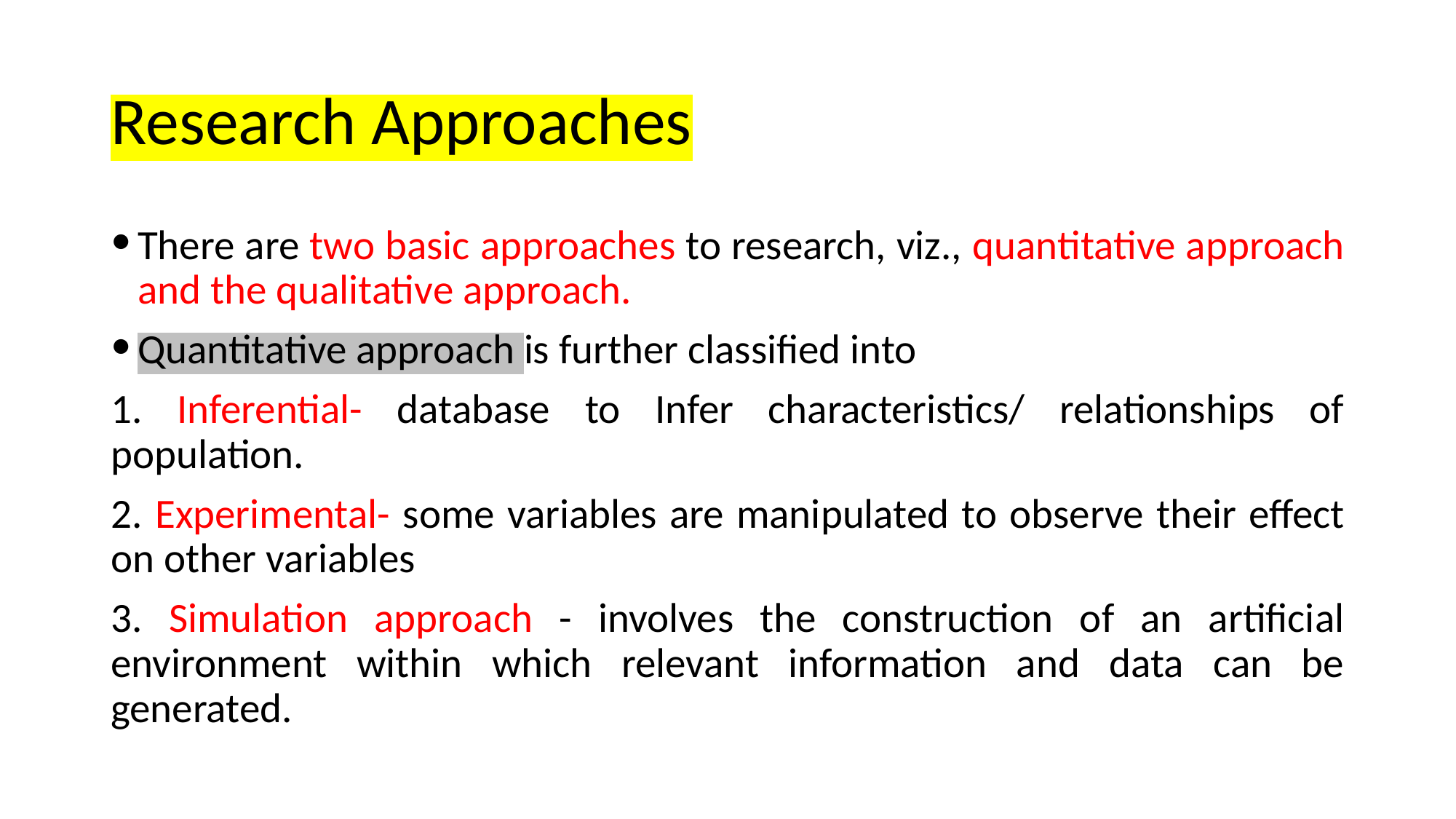

# Research Approaches
There are two basic approaches to research, viz., quantitative approach and the qualitative approach.
Quantitative approach is further classified into
1. Inferential- database to Infer characteristics/ relationships of population.
2. Experimental- some variables are manipulated to observe their effect on other variables
3. Simulation approach - involves the construction of an artificial environment within which relevant information and data can be generated.